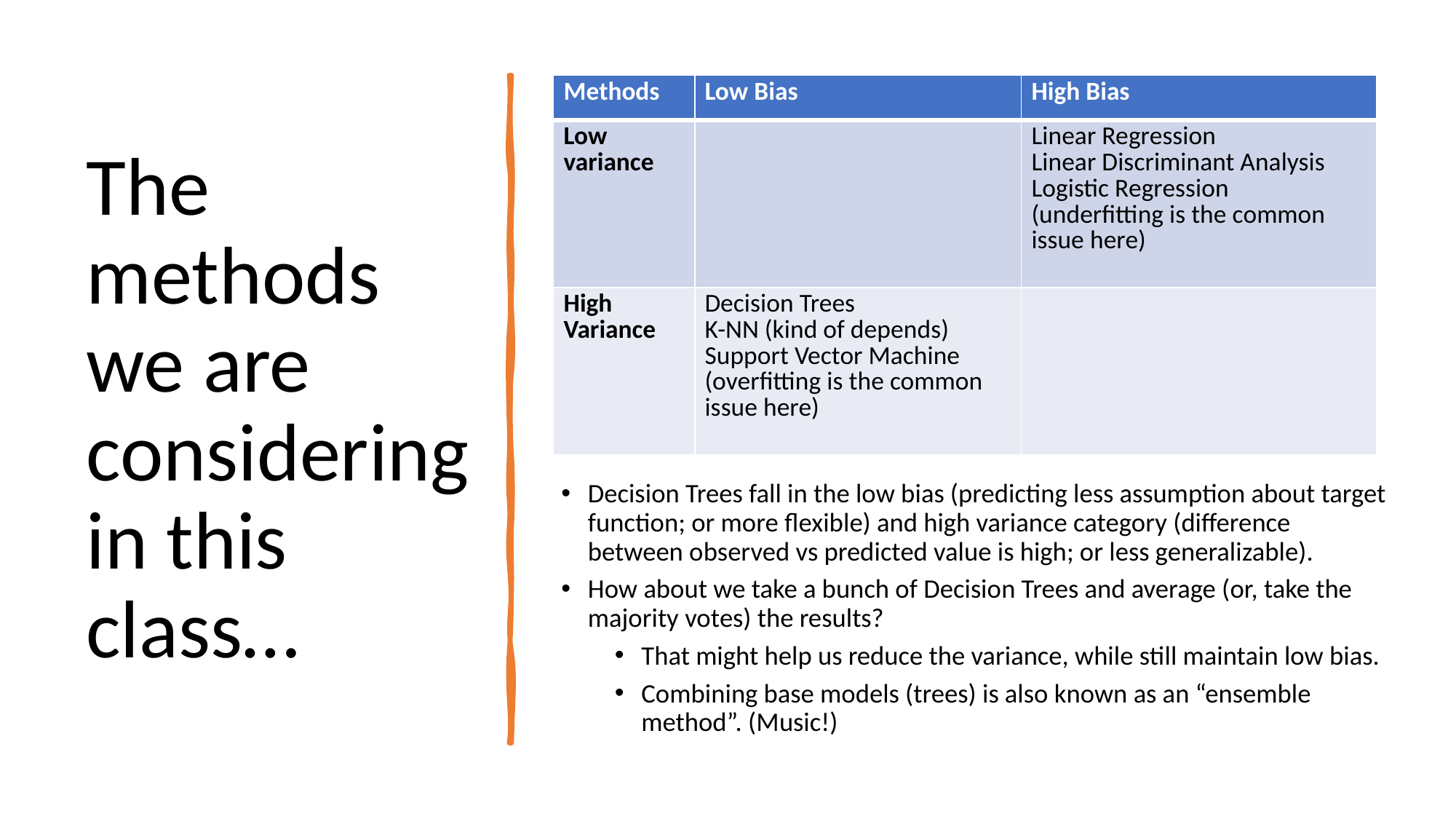

| Methods | Low Bias | High Bias |
| --- | --- | --- |
| Low variance |  | Linear Regression Linear Discriminant Analysis Logistic Regression (underfitting is the common issue here) |
| High Variance | Decision Trees K-NN (kind of depends) Support Vector Machine (overfitting is the common issue here) |  |
# The methods we are considering in this class…
Decision Trees fall in the low bias (predicting less assumption about target function; or more flexible) and high variance category (difference between observed vs predicted value is high; or less generalizable).
How about we take a bunch of Decision Trees and average (or, take the majority votes) the results?
That might help us reduce the variance, while still maintain low bias.
Combining base models (trees) is also known as an “ensemble method”. (Music!)